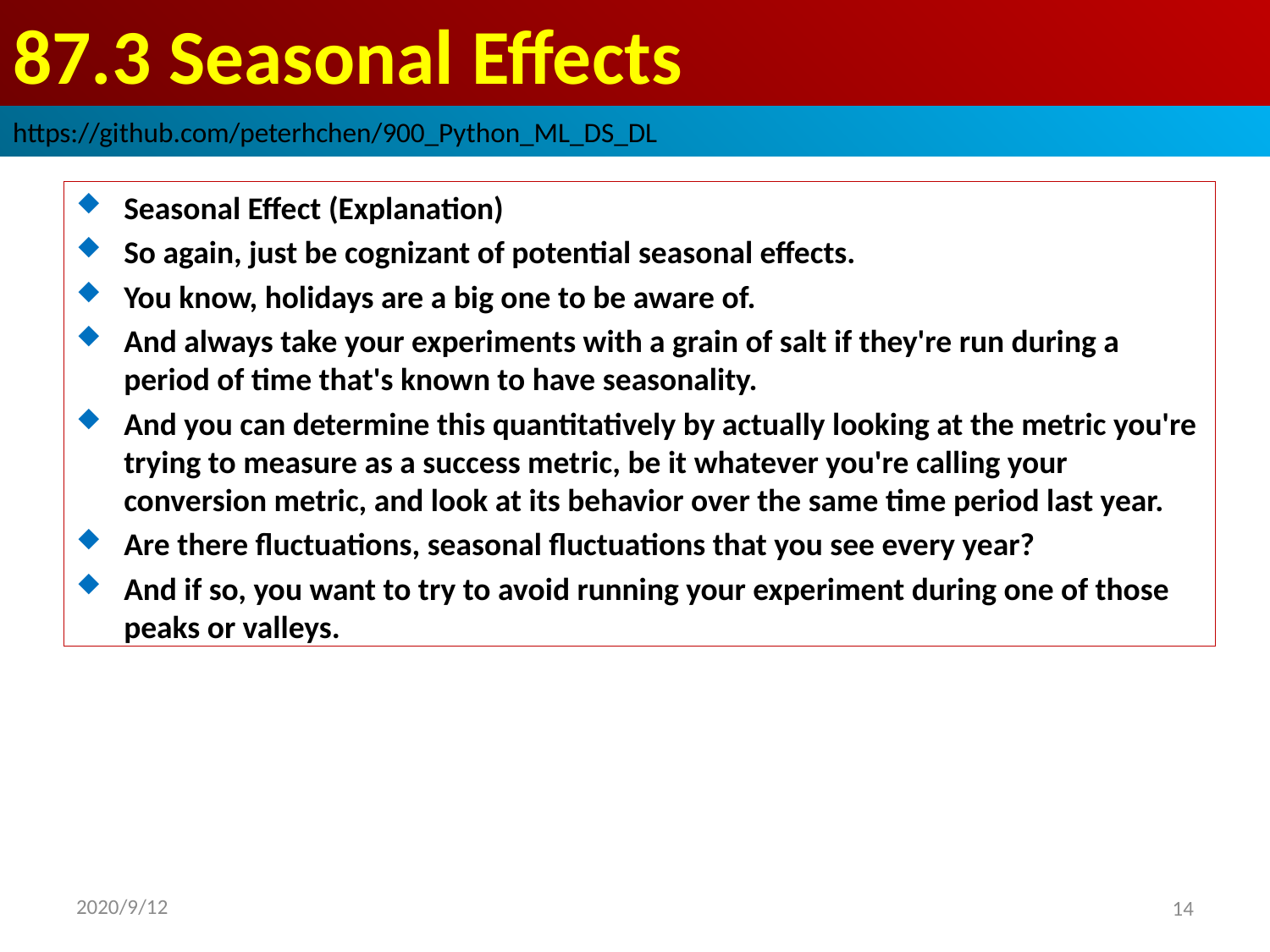

# 87.3 Seasonal Effects
https://github.com/peterhchen/900_Python_ML_DS_DL
Seasonal Effect (Explanation)
So again, just be cognizant of potential seasonal effects.
You know, holidays are a big one to be aware of.
And always take your experiments with a grain of salt if they're run during a period of time that's known to have seasonality.
And you can determine this quantitatively by actually looking at the metric you're trying to measure as a success metric, be it whatever you're calling your conversion metric, and look at its behavior over the same time period last year.
Are there fluctuations, seasonal fluctuations that you see every year?
And if so, you want to try to avoid running your experiment during one of those peaks or valleys.
2020/9/12
14